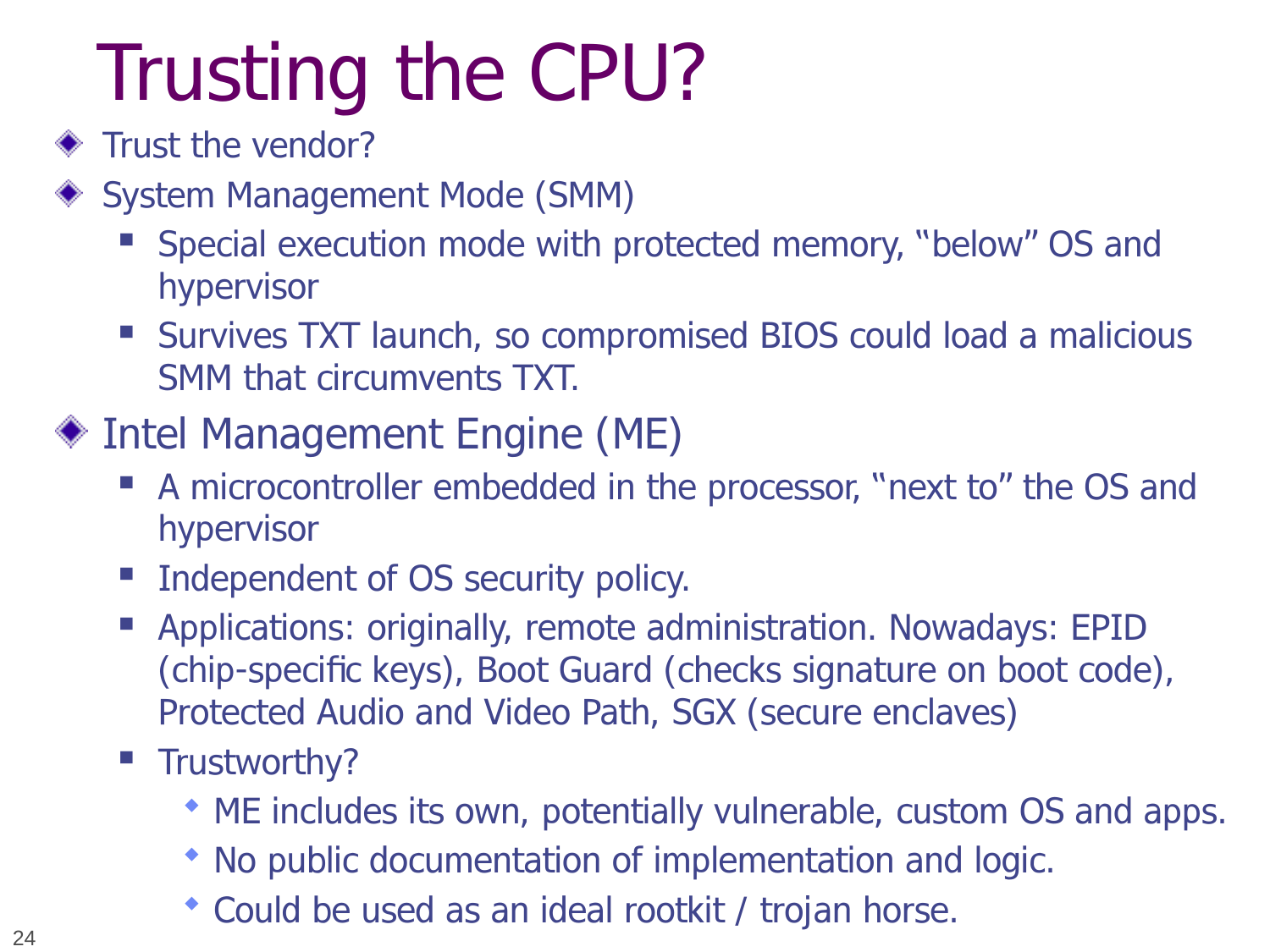

# Trusting the CPU?
Trust the vendor?
System Management Mode (SMM)
Special execution mode with protected memory, “below” OS and hypervisor
Survives TXT launch, so compromised BIOS could load a malicious SMM that circumvents TXT.
Intel Management Engine (ME)
A microcontroller embedded in the processor, “next to” the OS and hypervisor
Independent of OS security policy.
Applications: originally, remote administration. Nowadays: EPID (chip-specific keys), Boot Guard (checks signature on boot code), Protected Audio and Video Path, SGX (secure enclaves)
Trustworthy?
ME includes its own, potentially vulnerable, custom OS and apps.
No public documentation of implementation and logic.
Could be used as an ideal rootkit / trojan horse.